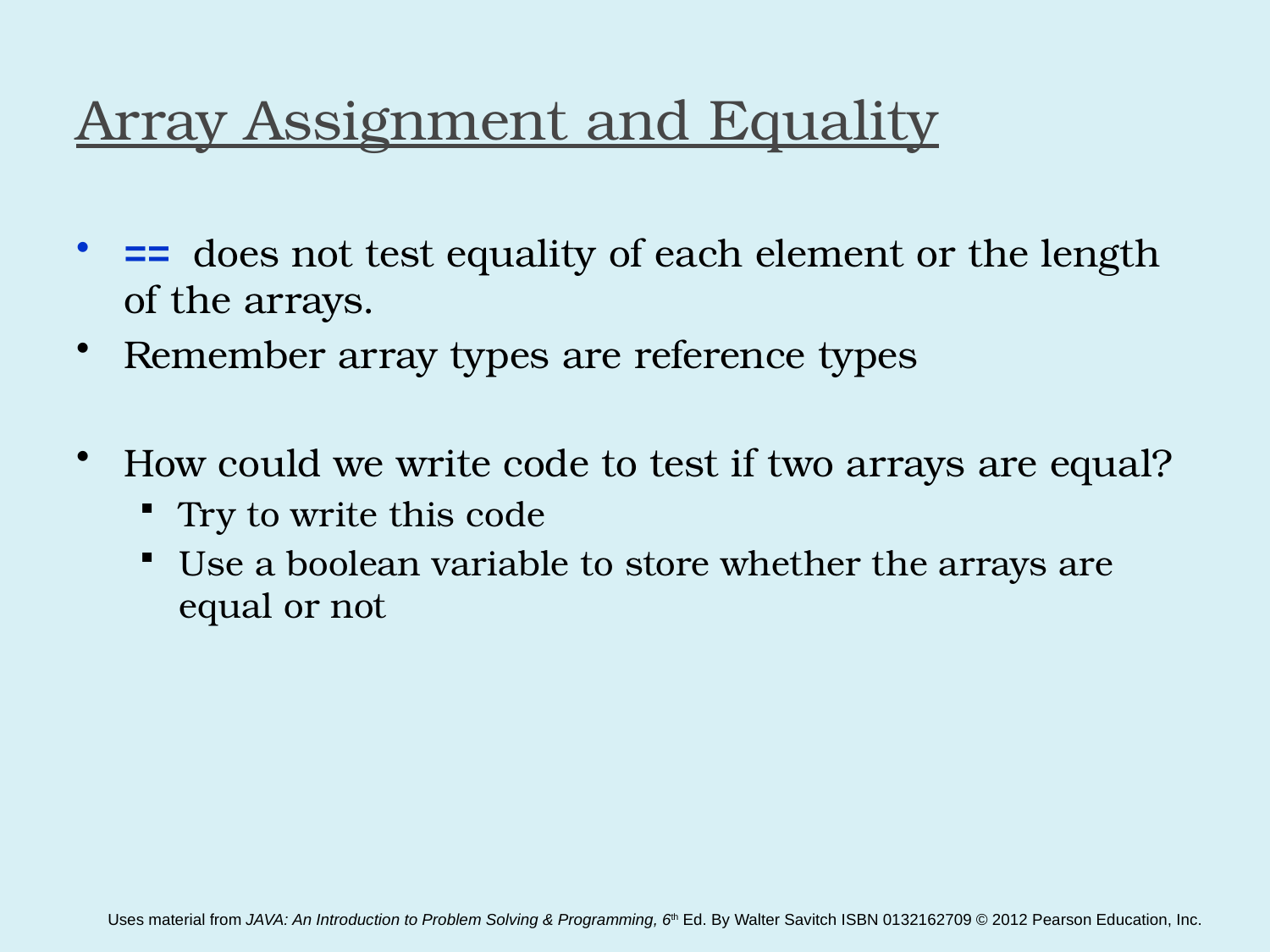

# Array Assignment and Equality
== does not test equality of each element or the length of the arrays.
Remember array types are reference types

How could we write code to test if two arrays are equal?
Try to write this code
Use a boolean variable to store whether the arrays are equal or not